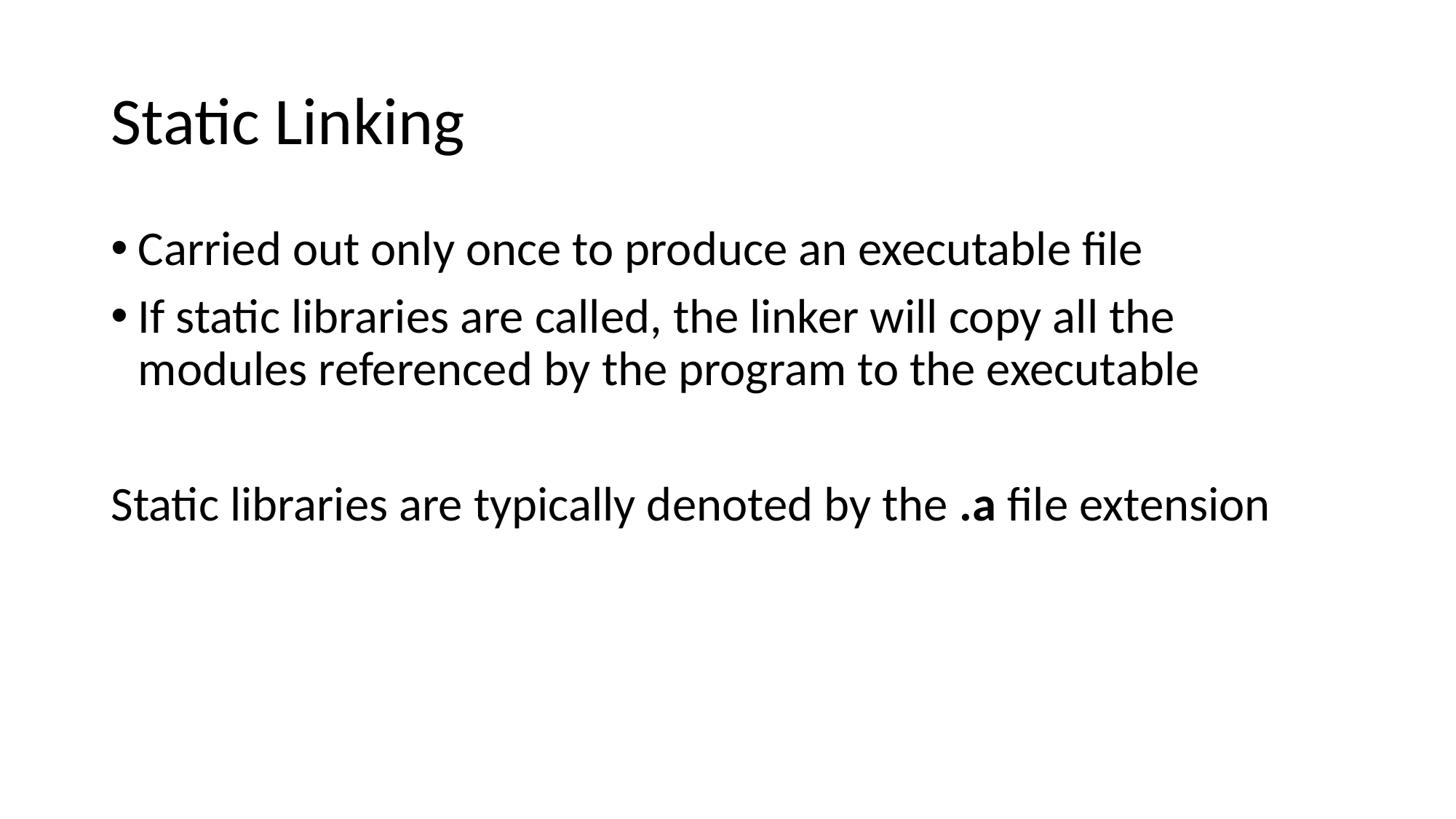

# Static Linking
Carried out only once to produce an executable file
If static libraries are called, the linker will copy all the modules referenced by the program to the executable

Static libraries are typically denoted by the .a file extension